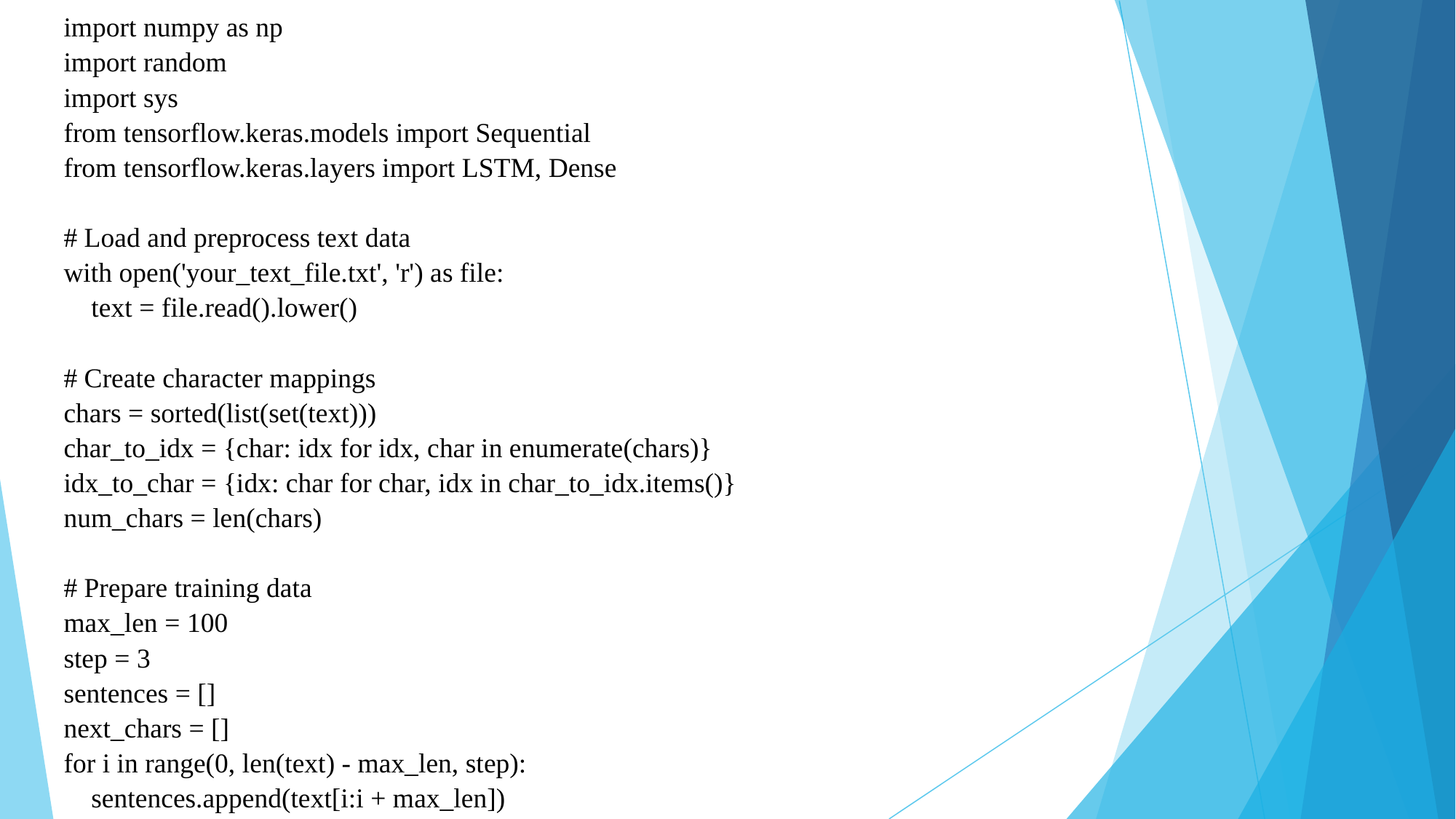

# import numpy as np import random import sys from tensorflow.keras.models import Sequential from tensorflow.keras.layers import LSTM, Dense # Load and preprocess text data with open('your_text_file.txt', 'r') as file: text = file.read().lower() # Create character mappings chars = sorted(list(set(text))) char_to_idx = {char: idx for idx, char in enumerate(chars)} idx_to_char = {idx: char for char, idx in char_to_idx.items()} num_chars = len(chars) # Prepare training data max_len = 100 step = 3 sentences = [] next_chars = [] for i in range(0, len(text) - max_len, step): sentences.append(text[i:i + max_len])